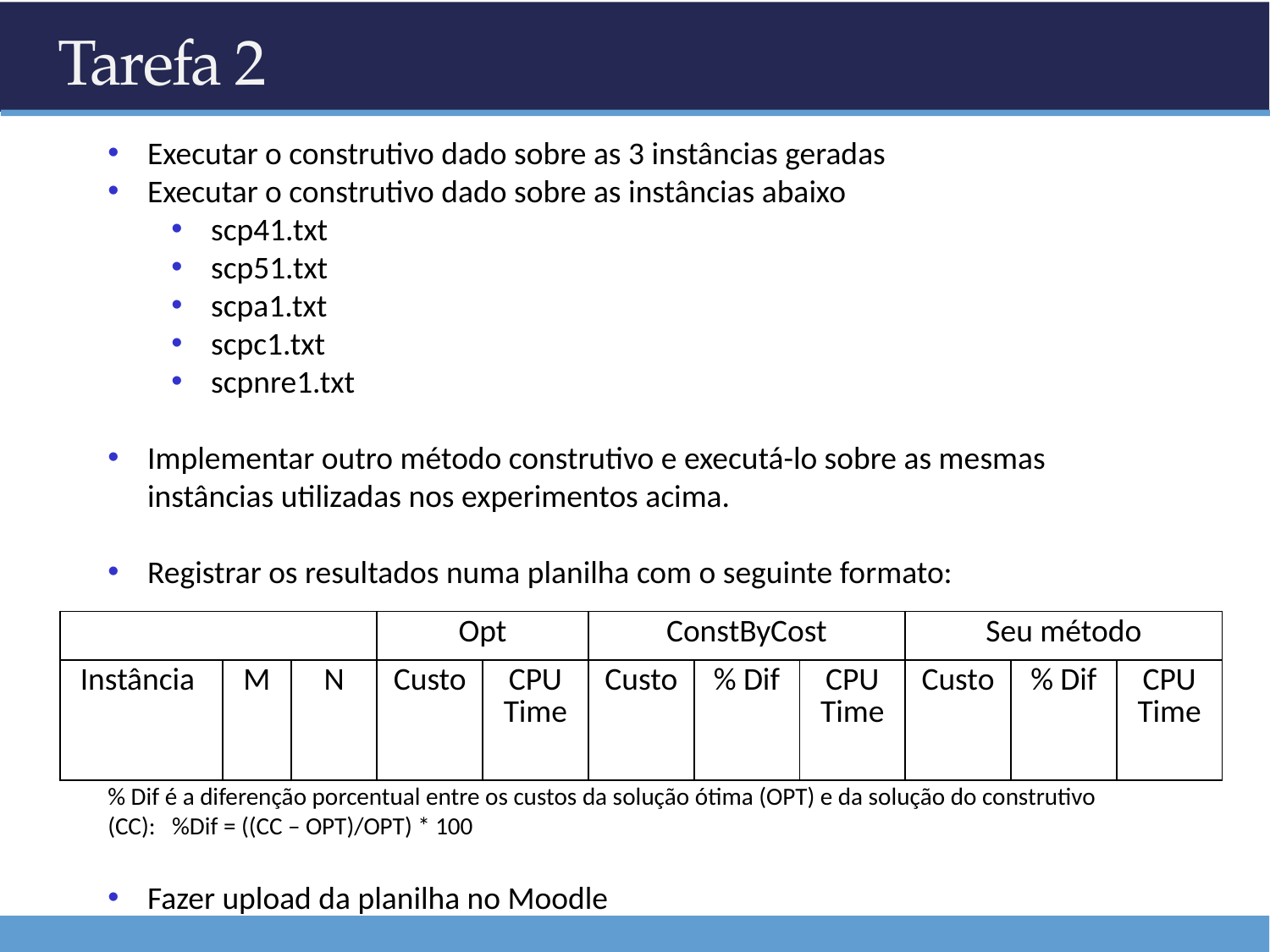

Tarefa 2
Executar o construtivo dado sobre as 3 instâncias geradas
Executar o construtivo dado sobre as instâncias abaixo
scp41.txt
scp51.txt
scpa1.txt
scpc1.txt
scpnre1.txt

Implementar outro método construtivo e executá-lo sobre as mesmas instâncias utilizadas nos experimentos acima.

Registrar os resultados numa planilha com o seguinte formato:

% Dif é a diferenção porcentual entre os custos da solução ótima (OPT) e da solução do construtivo (CC):   %Dif = ((CC – OPT)/OPT) * 100

Fazer upload da planilha no Moodle

|  |  |  | Opt |  | ConstByCost |  |  | Seu método |  |  |
| --- | --- | --- | --- | --- | --- | --- | --- | --- | --- | --- |
| Instância | M | N | Custo | CPU Time | Custo | % Dif | CPU Time | Custo | % Dif | CPU Time |